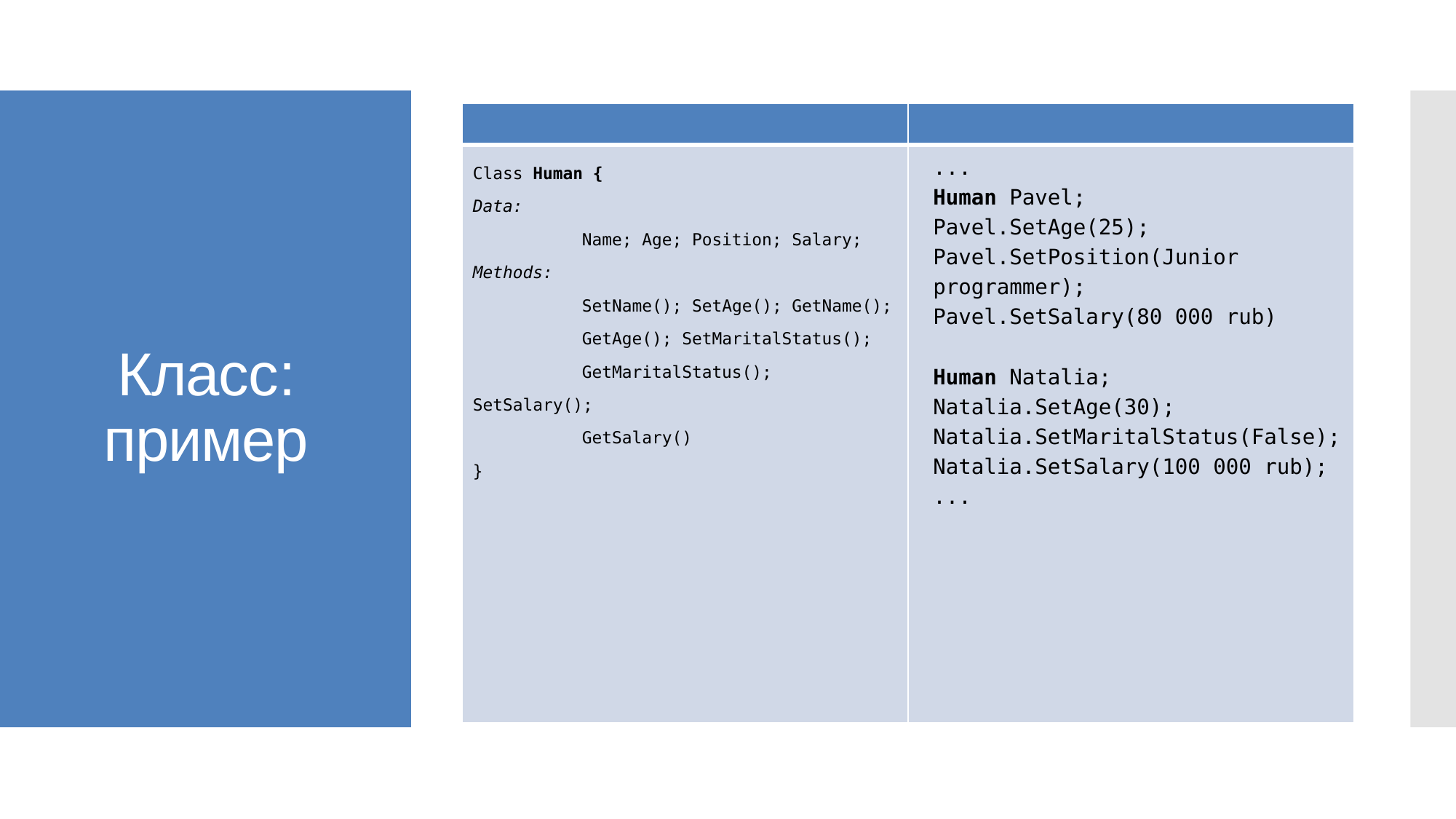

|  |  |
| --- | --- |
| Class Human { Data: Name; Age; Position; Salary; Methods: SetName(); SetAge(); GetName(); GetAge(); SetMaritalStatus(); GetMaritalStatus(); SetSalary(); GetSalary() } | ... Human Pavel; Pavel.SetAge(25); Pavel.SetPosition(Junior programmer); Pavel.SetSalary(80 000 rub) Human Natalia; Natalia.SetAge(30); Natalia.SetMaritalStatus(False); Natalia.SetSalary(100 000 rub); ... |
# Класс: пример